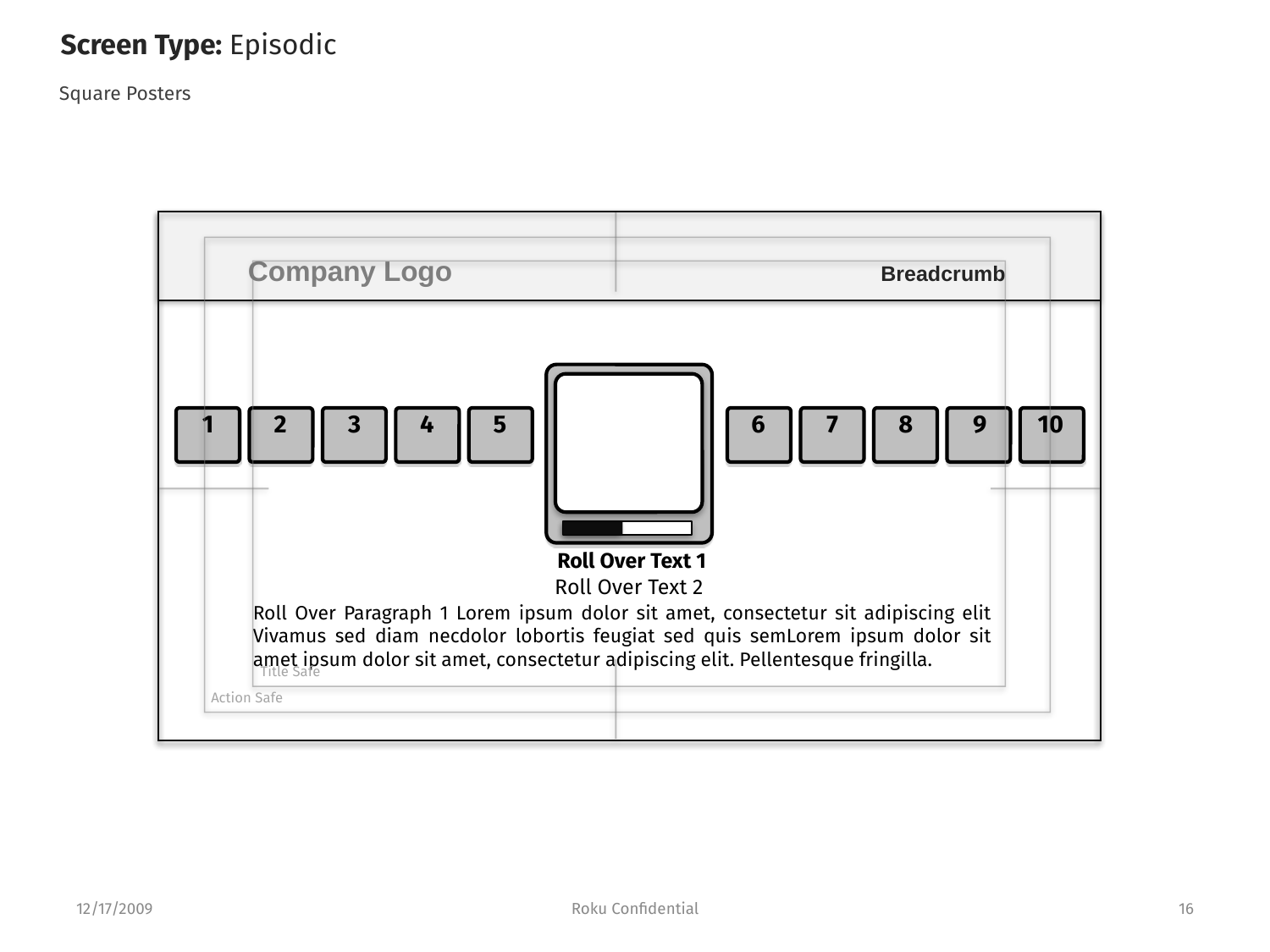

Screen Type: Episodic
Square Posters

Title Safe
Action Safe

Company Logo
Breadcrumb

1
2
3
4
5
6
7
8
9
10

Roll Over Text 1
Roll Over Text 2
Roll Over Paragraph 1 Lorem ipsum dolor sit amet, consectetur sit adipiscing elit Vivamus sed diam necdolor lobortis feugiat sed quis semLorem ipsum dolor sit amet ipsum dolor sit amet, consectetur adipiscing elit. Pellentesque fringilla.
12/17/2009
Roku Confidential
16